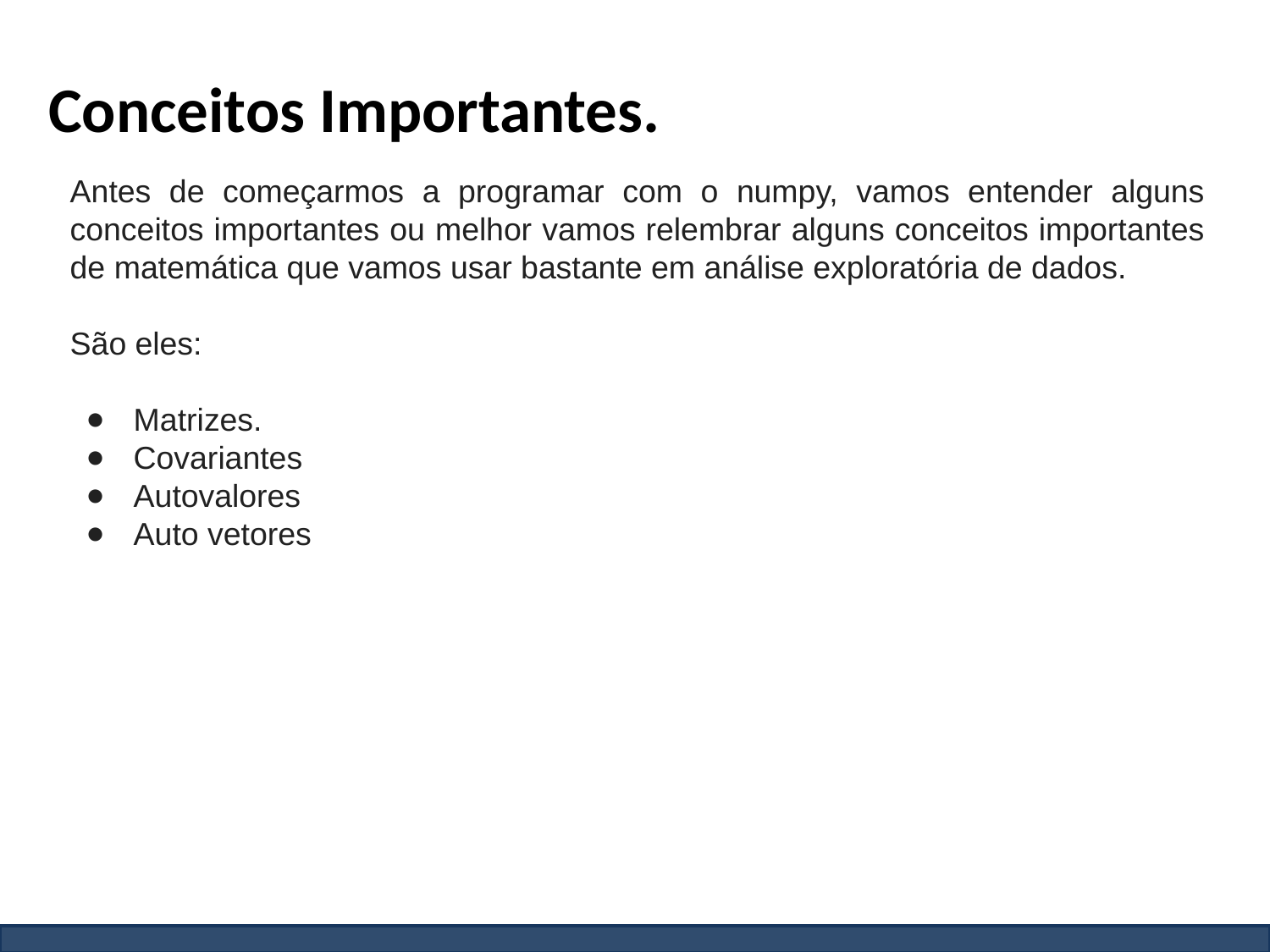

Conceitos Importantes.
Antes de começarmos a programar com o numpy, vamos entender alguns conceitos importantes ou melhor vamos relembrar alguns conceitos importantes de matemática que vamos usar bastante em análise exploratória de dados.

São eles:

Matrizes.
Covariantes
Autovalores
Auto vetores